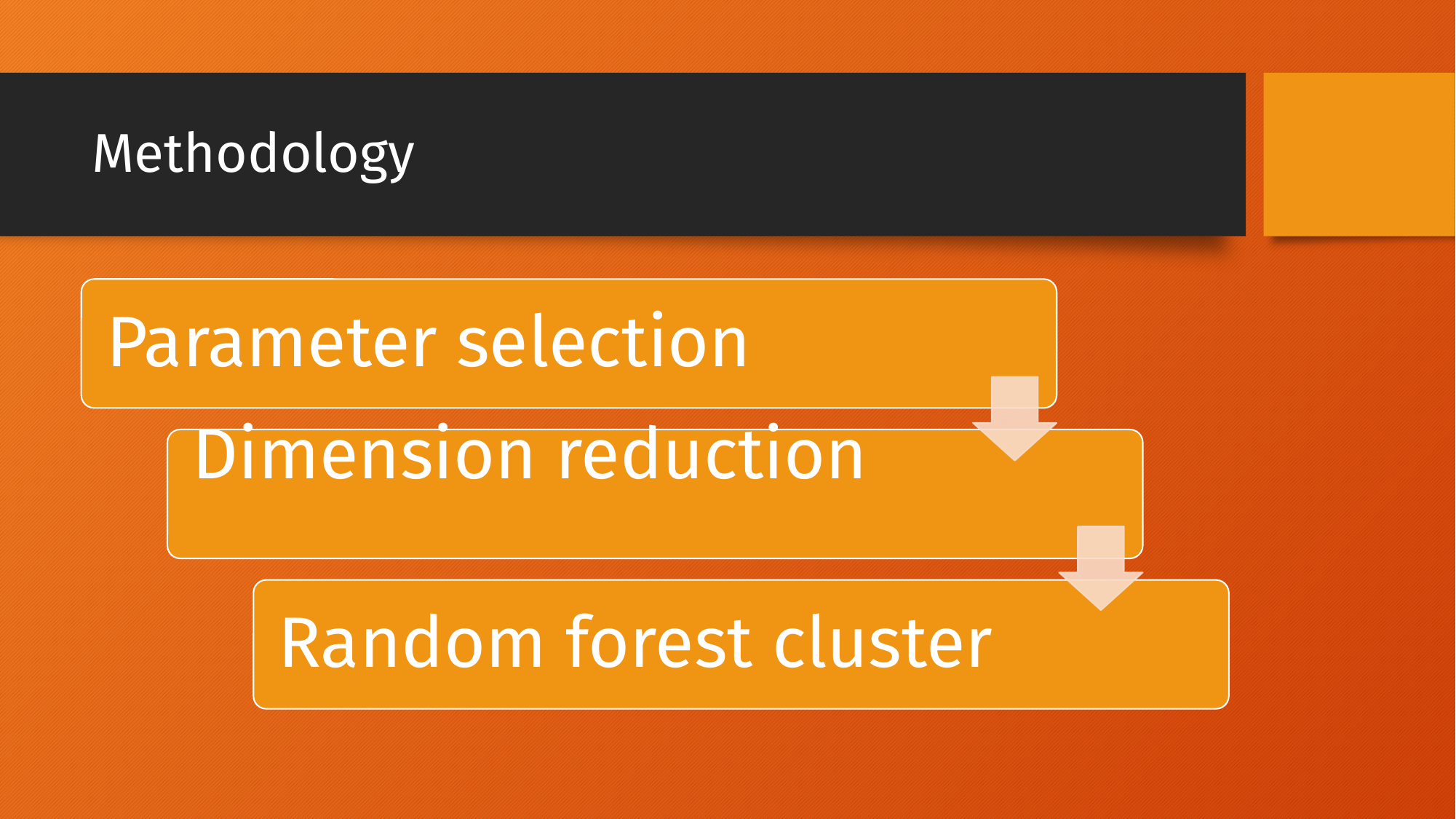

# Methodology

Parameter selection

Dimension reduction

Random forest cluster